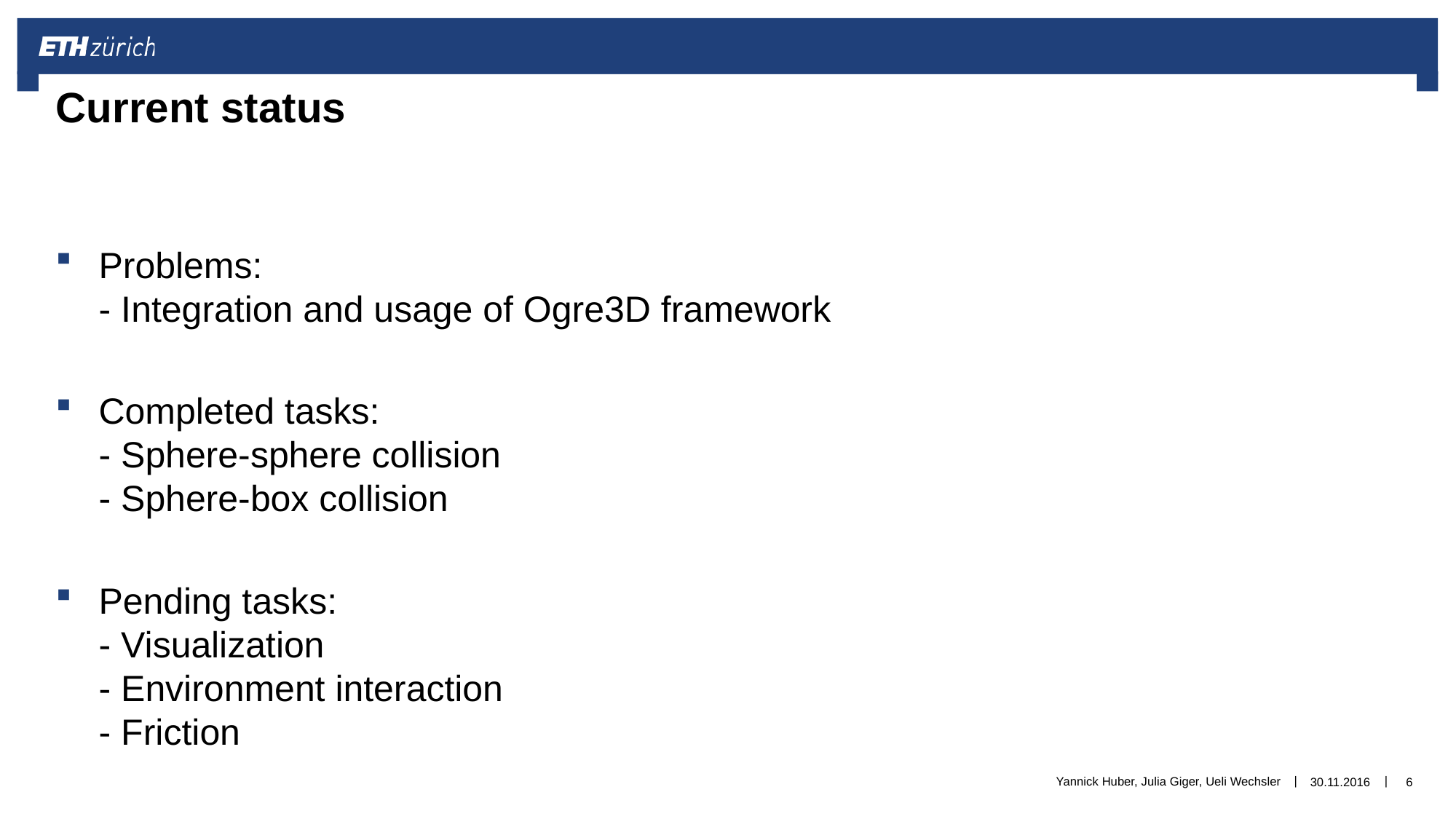

# Current status
Problems:
- Integration and usage of Ogre3D framework

Completed tasks:
- Sphere-sphere collision
- Sphere-box collision

Pending tasks:
- Visualization
- Environment interaction
- Friction

Yannick Huber, Julia Giger, Ueli Wechsler
30.11.2016
6